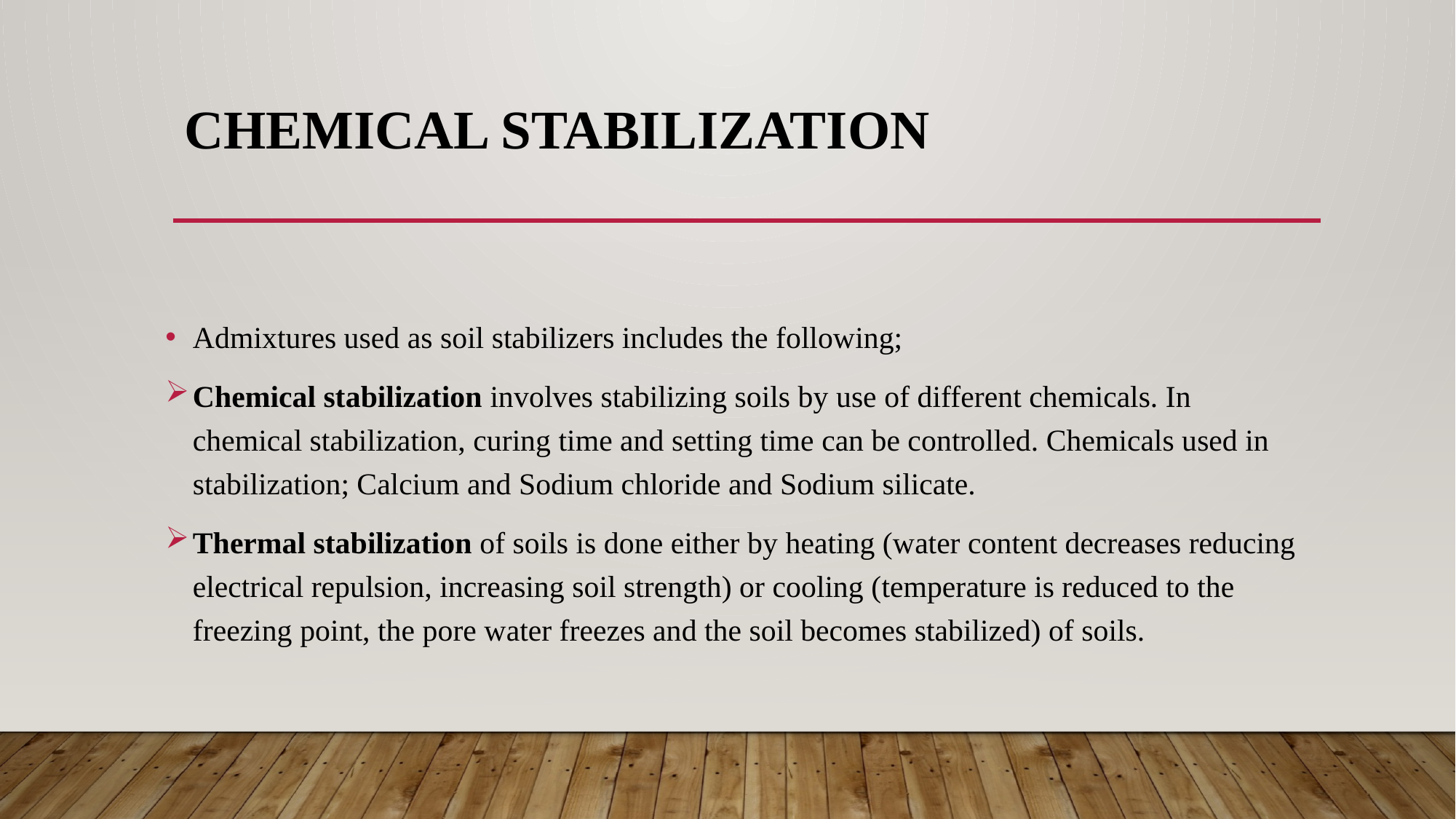

# CHEMICAL STABILIZATION
Admixtures used as soil stabilizers includes the following;
Chemical stabilization involves stabilizing soils by use of different chemicals. In chemical stabilization, curing time and setting time can be controlled. Chemicals used in stabilization; Calcium and Sodium chloride and Sodium silicate.
Thermal stabilization of soils is done either by heating (water content decreases reducing electrical repulsion, increasing soil strength) or cooling (temperature is reduced to the freezing point, the pore water freezes and the soil becomes stabilized) of soils.